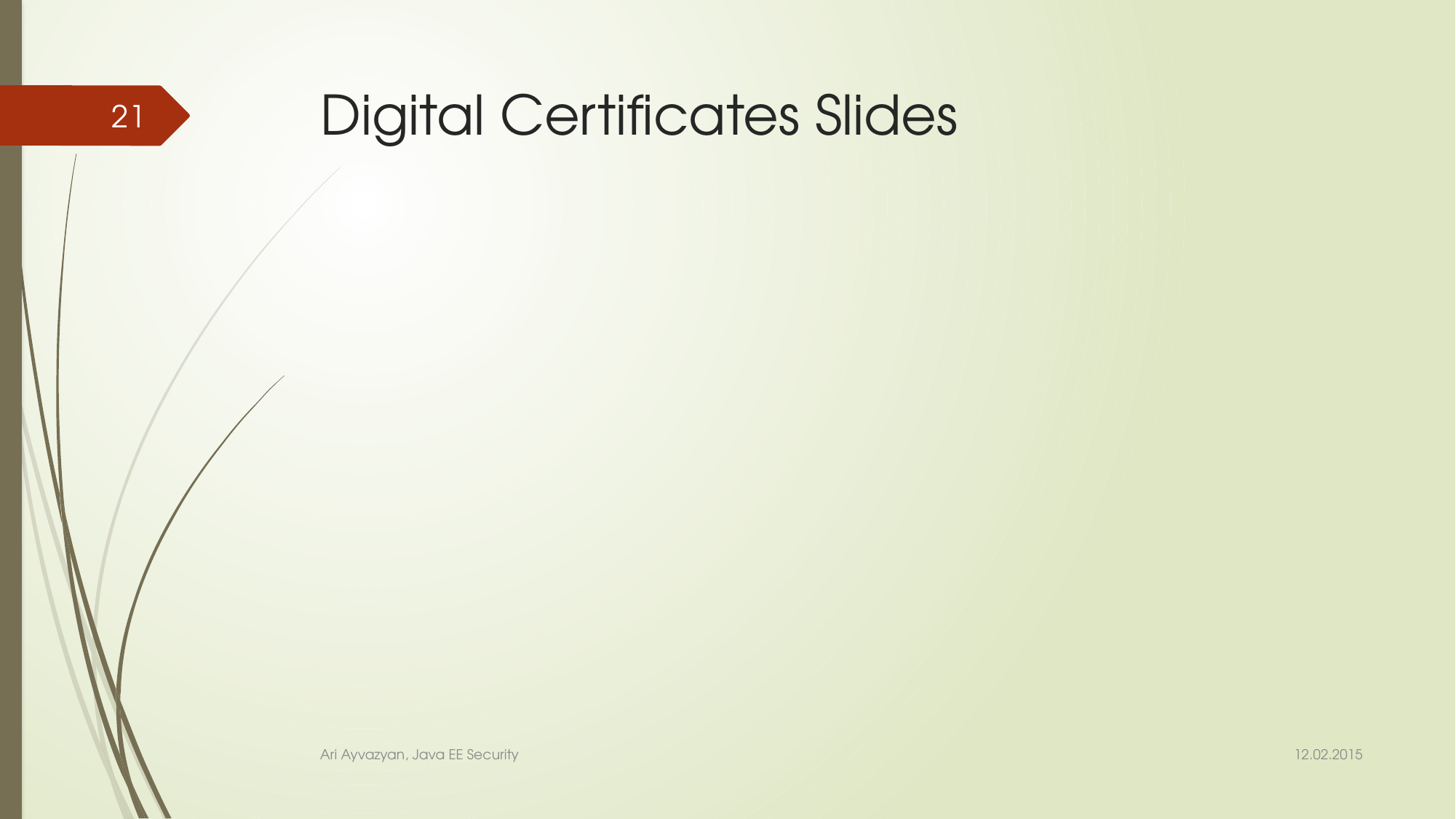

# Digital Certificates Slides
21

12.02.2015
Ari Ayvazyan, Java EE Security